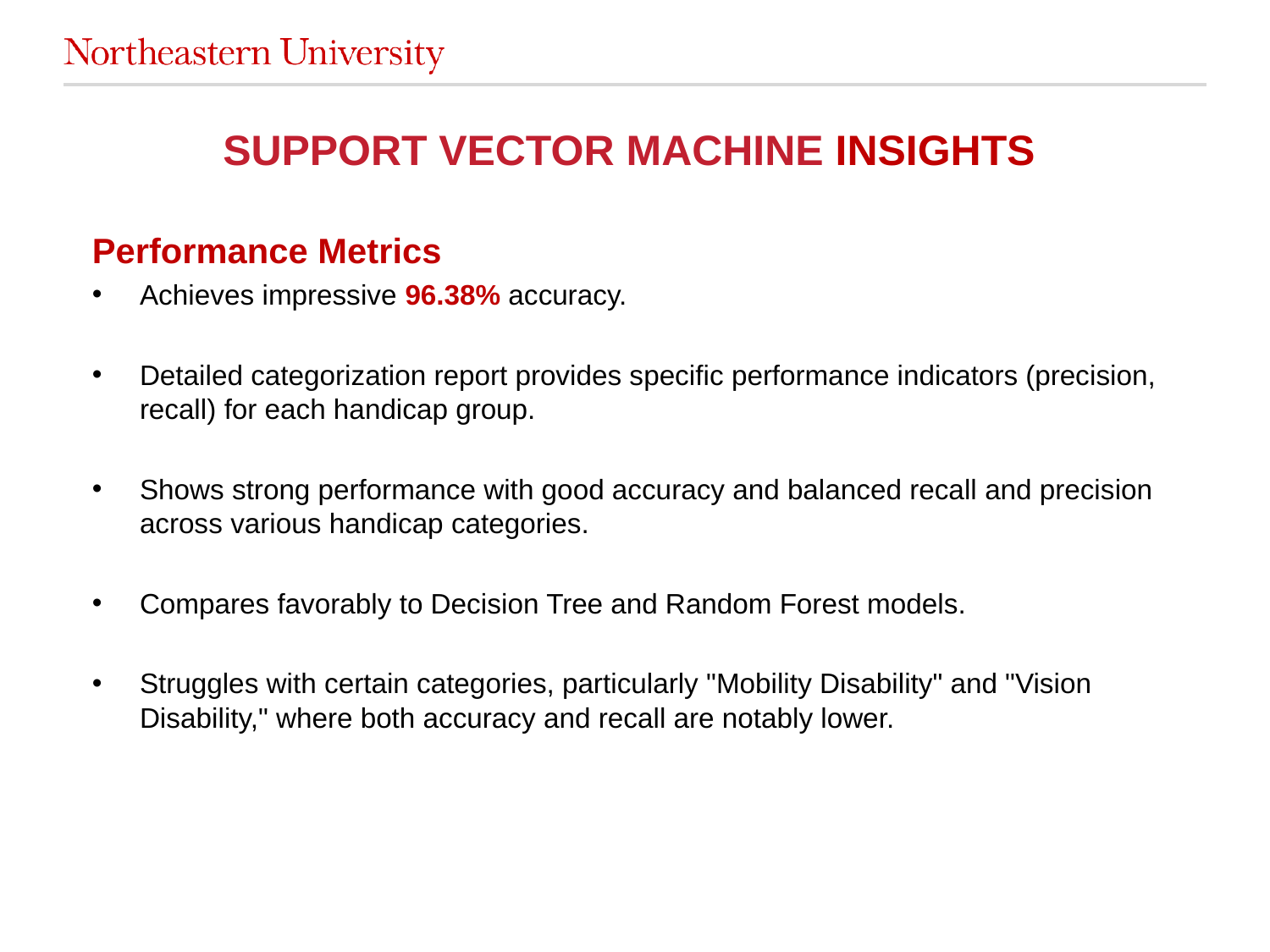

# SUPPORT VECTOR MACHINE INSIGHTS
Performance Metrics
Achieves impressive 96.38% accuracy.

Detailed categorization report provides specific performance indicators (precision, recall) for each handicap group.

Shows strong performance with good accuracy and balanced recall and precision across various handicap categories.

Compares favorably to Decision Tree and Random Forest models.

Struggles with certain categories, particularly "Mobility Disability" and "Vision Disability," where both accuracy and recall are notably lower.